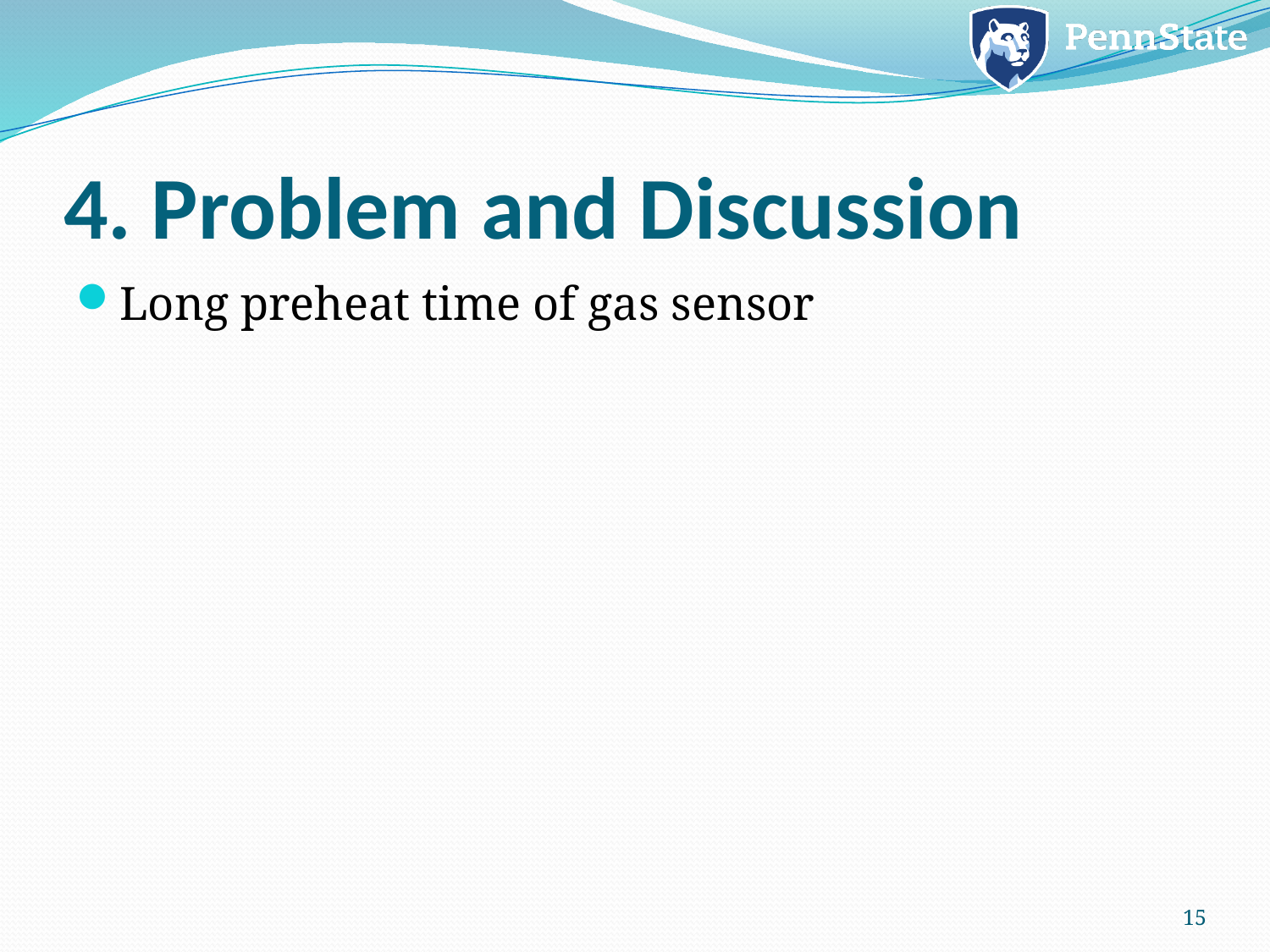

# 4. Problem and Discussion
Long preheat time of gas sensor
15